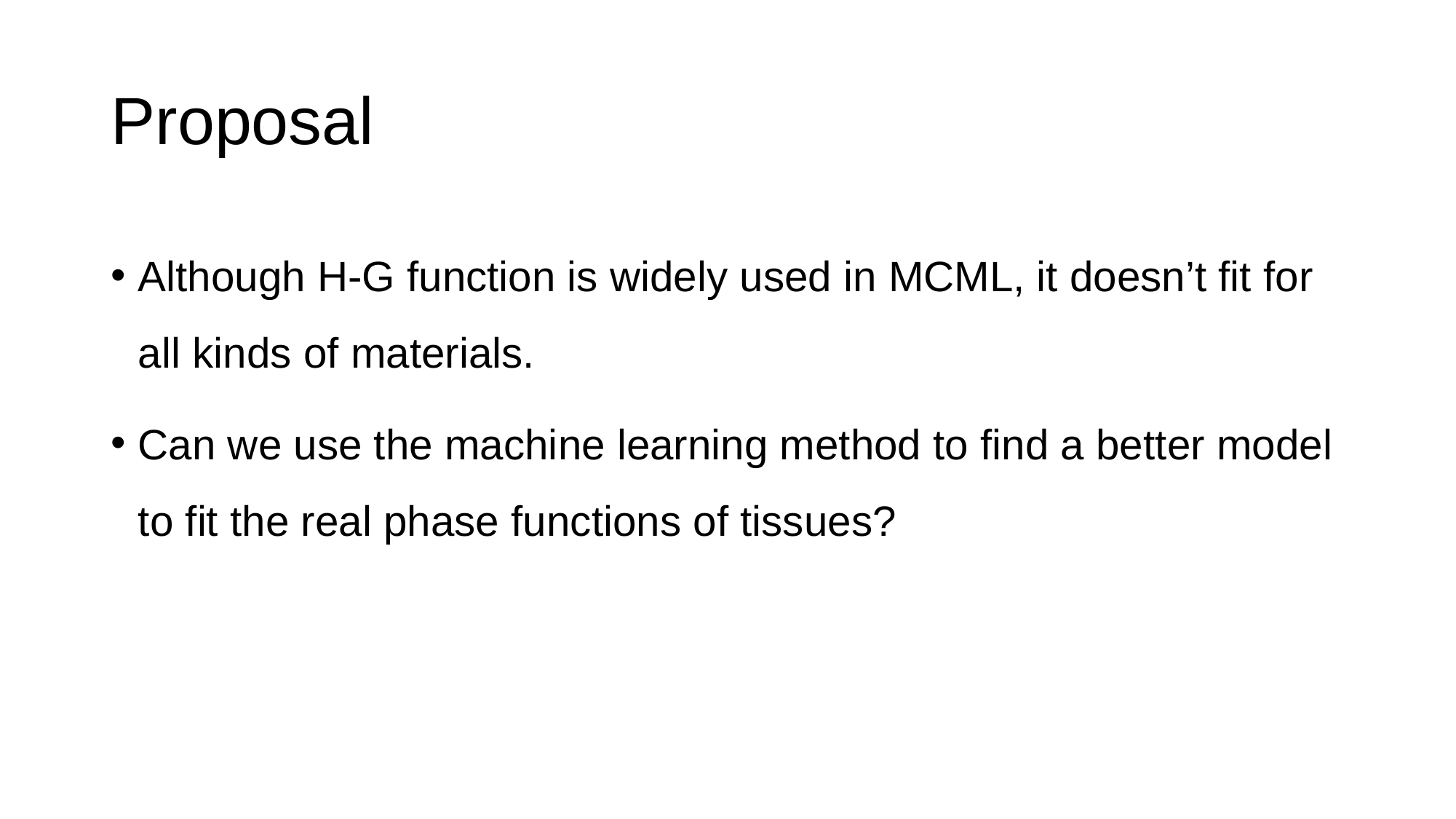

# Proposal
Although H-G function is widely used in MCML, it doesn’t fit for all kinds of materials.
Can we use the machine learning method to find a better model to fit the real phase functions of tissues?